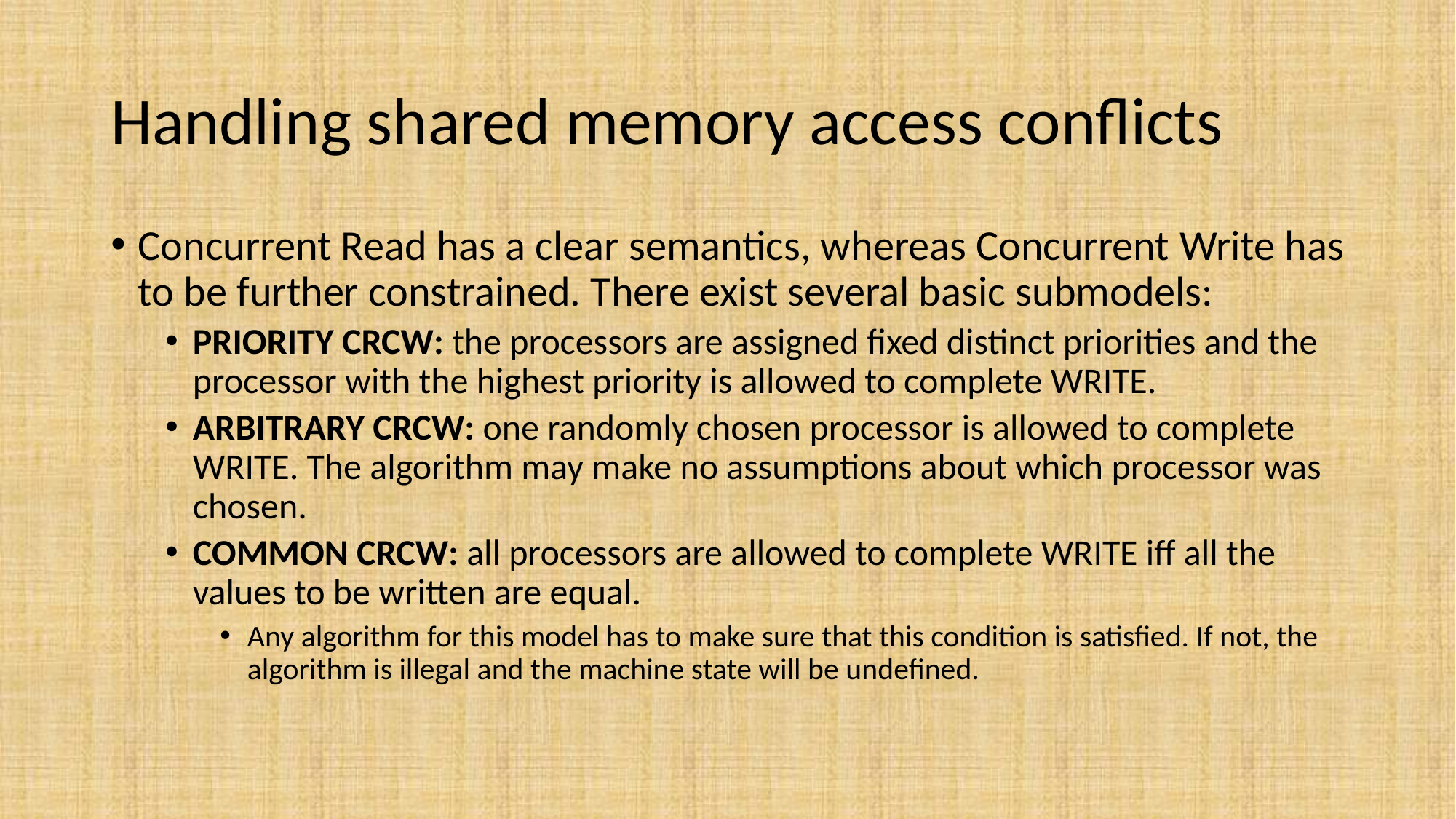

# Handling shared memory access conflicts
Concurrent Read has a clear semantics, whereas Concurrent Write has to be further constrained. There exist several basic submodels:
PRIORITY CRCW: the processors are assigned fixed distinct priorities and the processor with the highest priority is allowed to complete WRITE.
ARBITRARY CRCW: one randomly chosen processor is allowed to complete WRITE. The algorithm may make no assumptions about which processor was chosen.
COMMON CRCW: all processors are allowed to complete WRITE iff all the values to be written are equal.
Any algorithm for this model has to make sure that this condition is satisfied. If not, the algorithm is illegal and the machine state will be undefined.